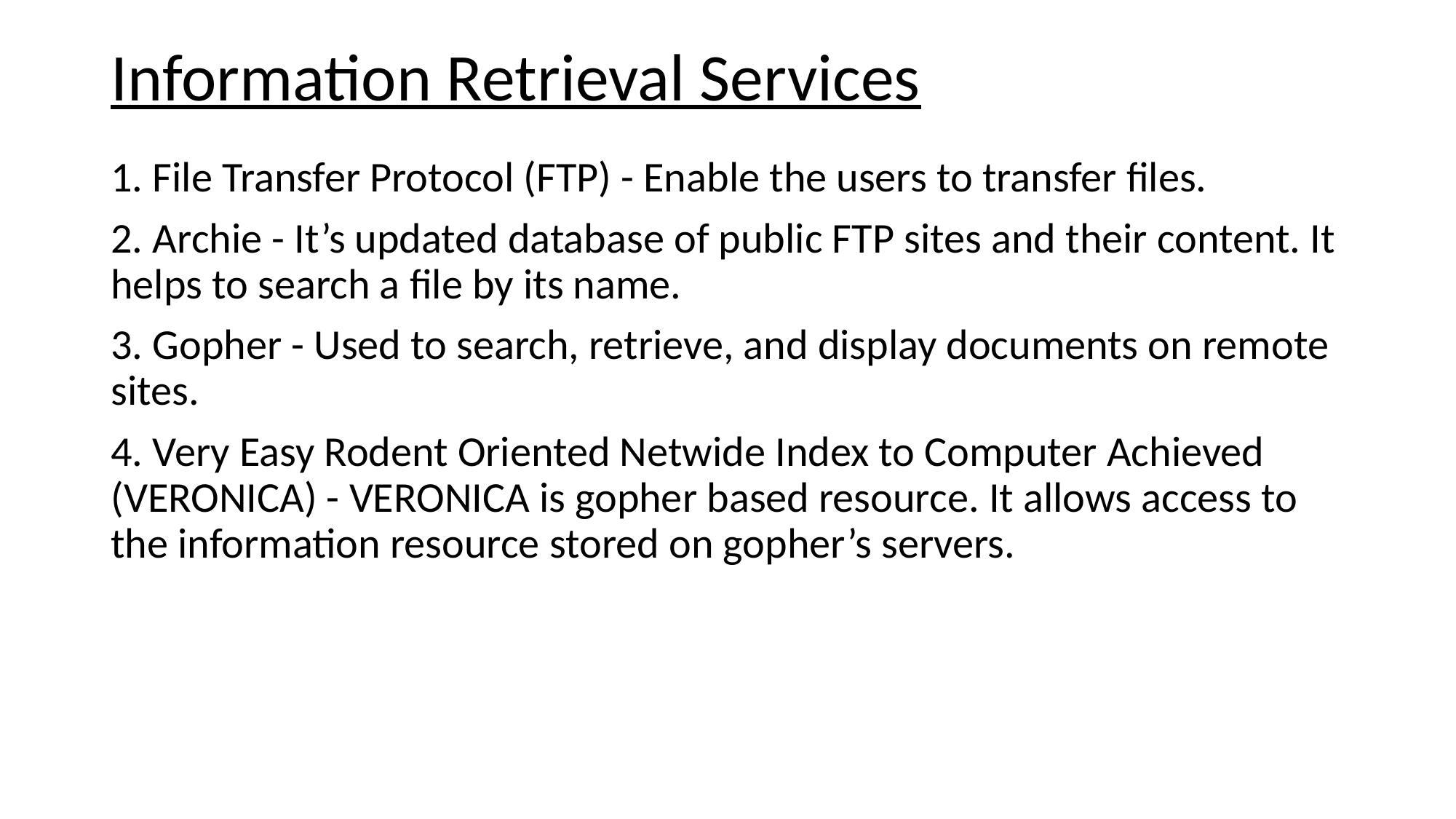

# Information Retrieval Services
1. File Transfer Protocol (FTP) - Enable the users to transfer files.
2. Archie - It’s updated database of public FTP sites and their content. It helps to search a file by its name.
3. Gopher - Used to search, retrieve, and display documents on remote sites.
4. Very Easy Rodent Oriented Netwide Index to Computer Achieved (VERONICA) - VERONICA is gopher based resource. It allows access to the information resource stored on gopher’s servers.